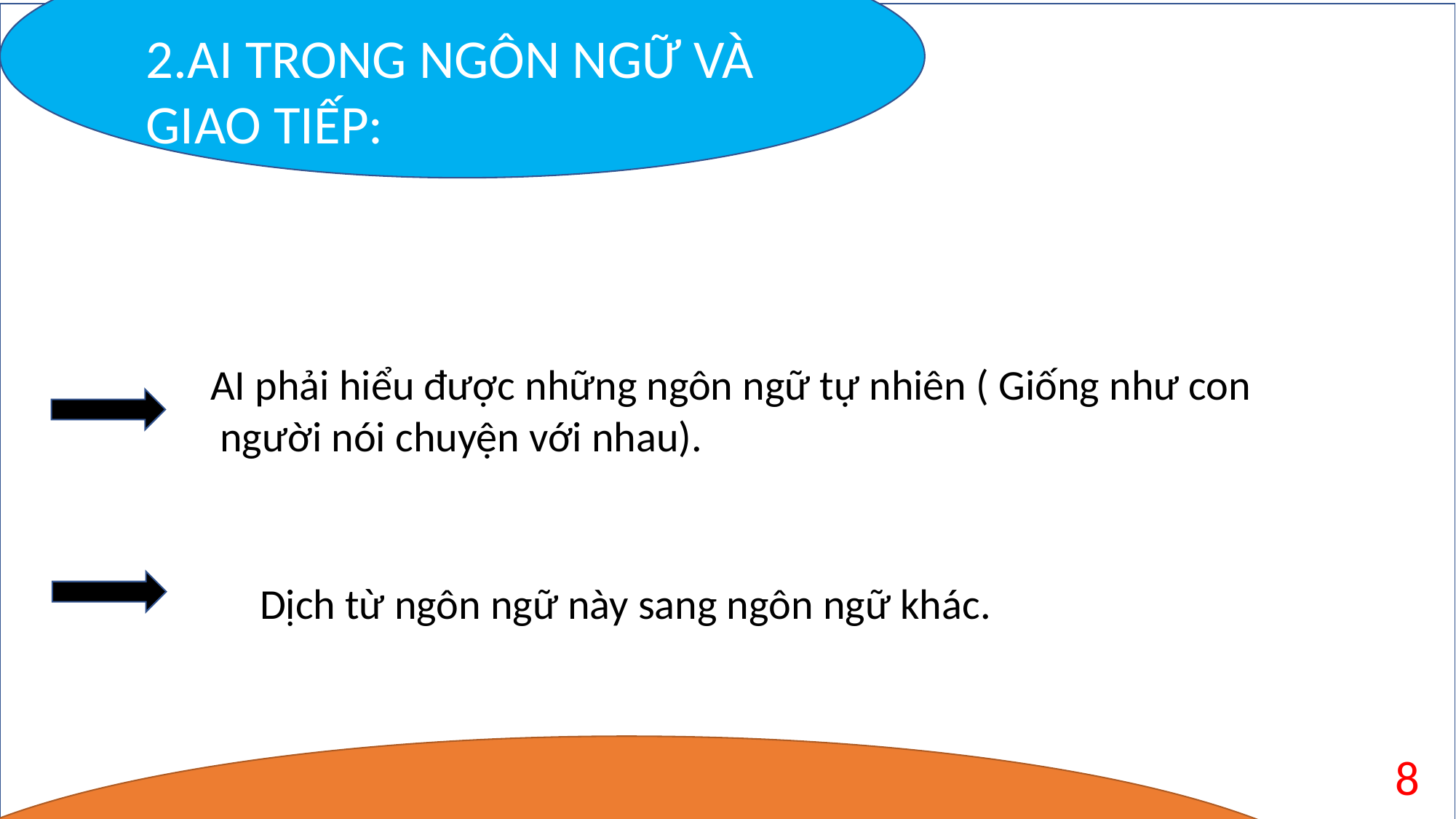

2.AI TRONG NGÔN NGỮ VÀ GIAO TIẾP:

AI phải hiểu được những ngôn ngữ tự nhiên ( Giống như con
 người nói chuyện với nhau).

Dịch từ ngôn ngữ này sang ngôn ngữ khác.

8